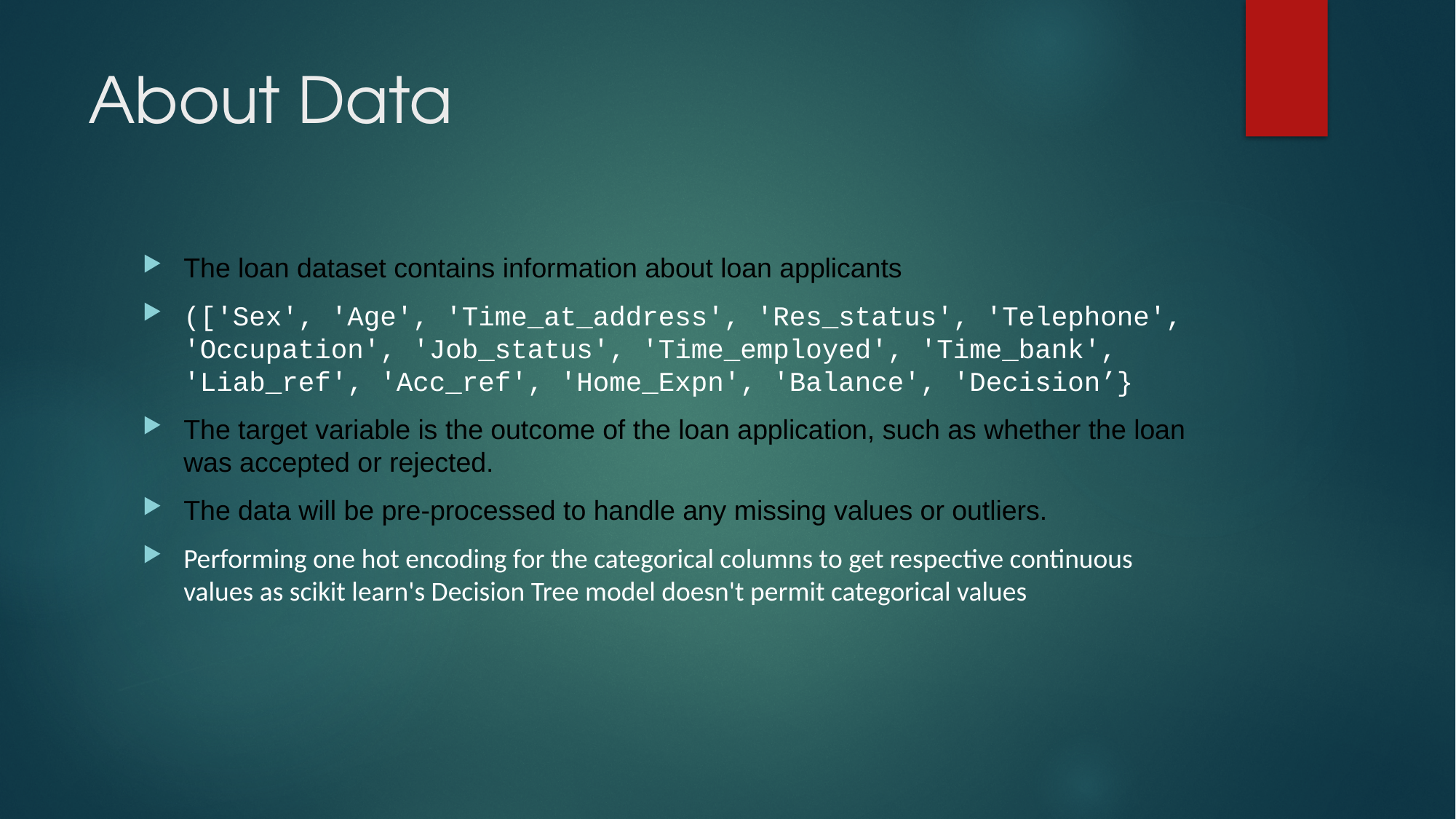

# About Data
The loan dataset contains information about loan applicants
(['Sex', 'Age', 'Time_at_address', 'Res_status', 'Telephone', 'Occupation', 'Job_status', 'Time_employed', 'Time_bank', 'Liab_ref', 'Acc_ref', 'Home_Expn', 'Balance', 'Decision’}
The target variable is the outcome of the loan application, such as whether the loan was accepted or rejected.
The data will be pre-processed to handle any missing values or outliers.
Performing one hot encoding for the categorical columns to get respective continuous values as scikit learn's Decision Tree model doesn't permit categorical values